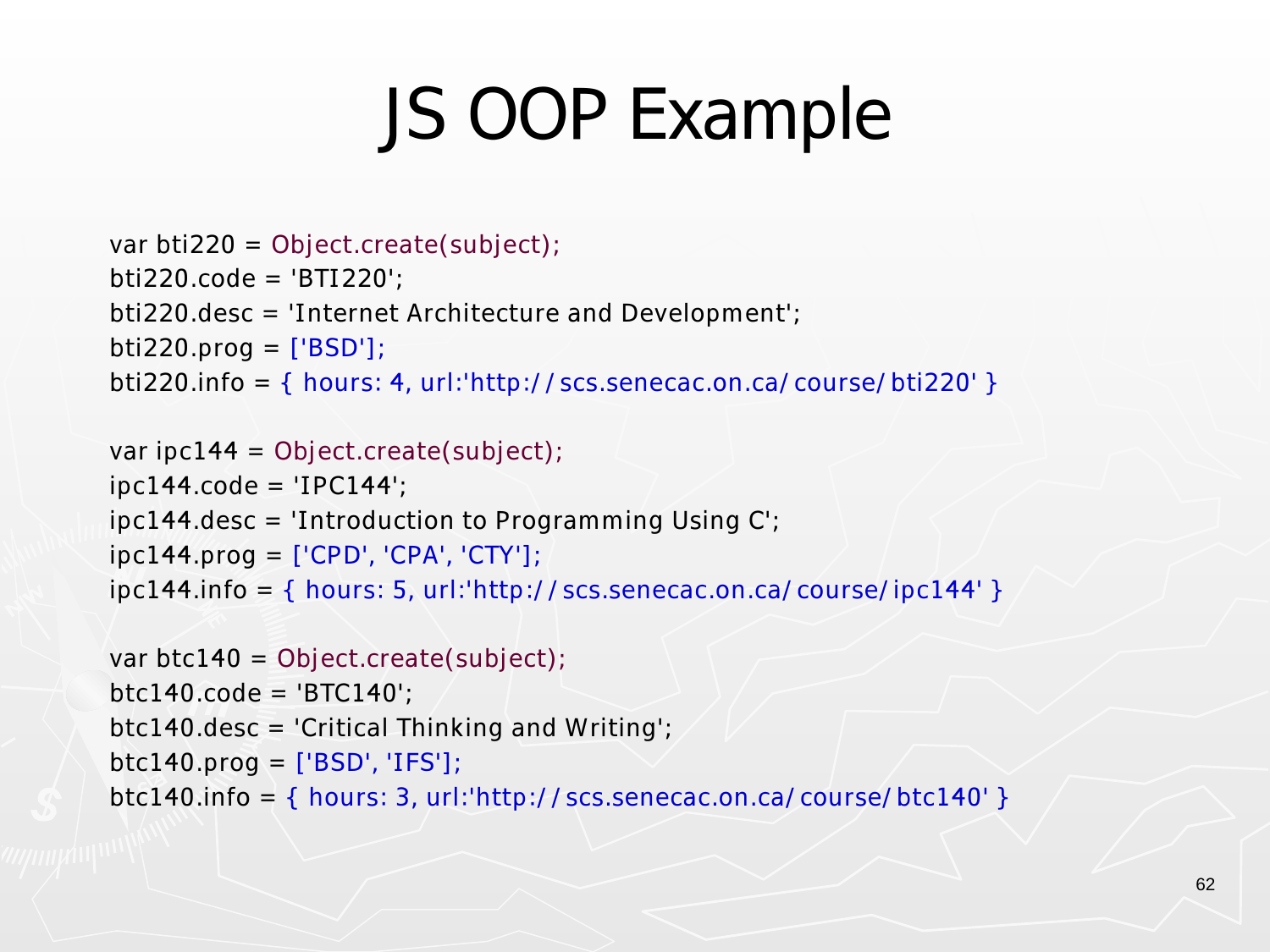

# JS OOP Example
var bti220 = Object.create(subject);
bti220.code = 'BTI220';
bti220.desc = 'Internet Architecture and Development';
bti220.prog = ['BSD'];
bti220.info = { hours: 4, url:'http://scs.senecac.on.ca/course/bti220' }

var ipc144 = Object.create(subject);
ipc144.code = 'IPC144';
ipc144.desc = 'Introduction to Programming Using C';
ipc144.prog = ['CPD', 'CPA', 'CTY'];
ipc144.info = { hours: 5, url:'http://scs.senecac.on.ca/course/ipc144' }

var btc140 = Object.create(subject);
btc140.code = 'BTC140';
btc140.desc = 'Critical Thinking and Writing';
btc140.prog = ['BSD', 'IFS'];
btc140.info = { hours: 3, url:'http://scs.senecac.on.ca/course/btc140' }
62